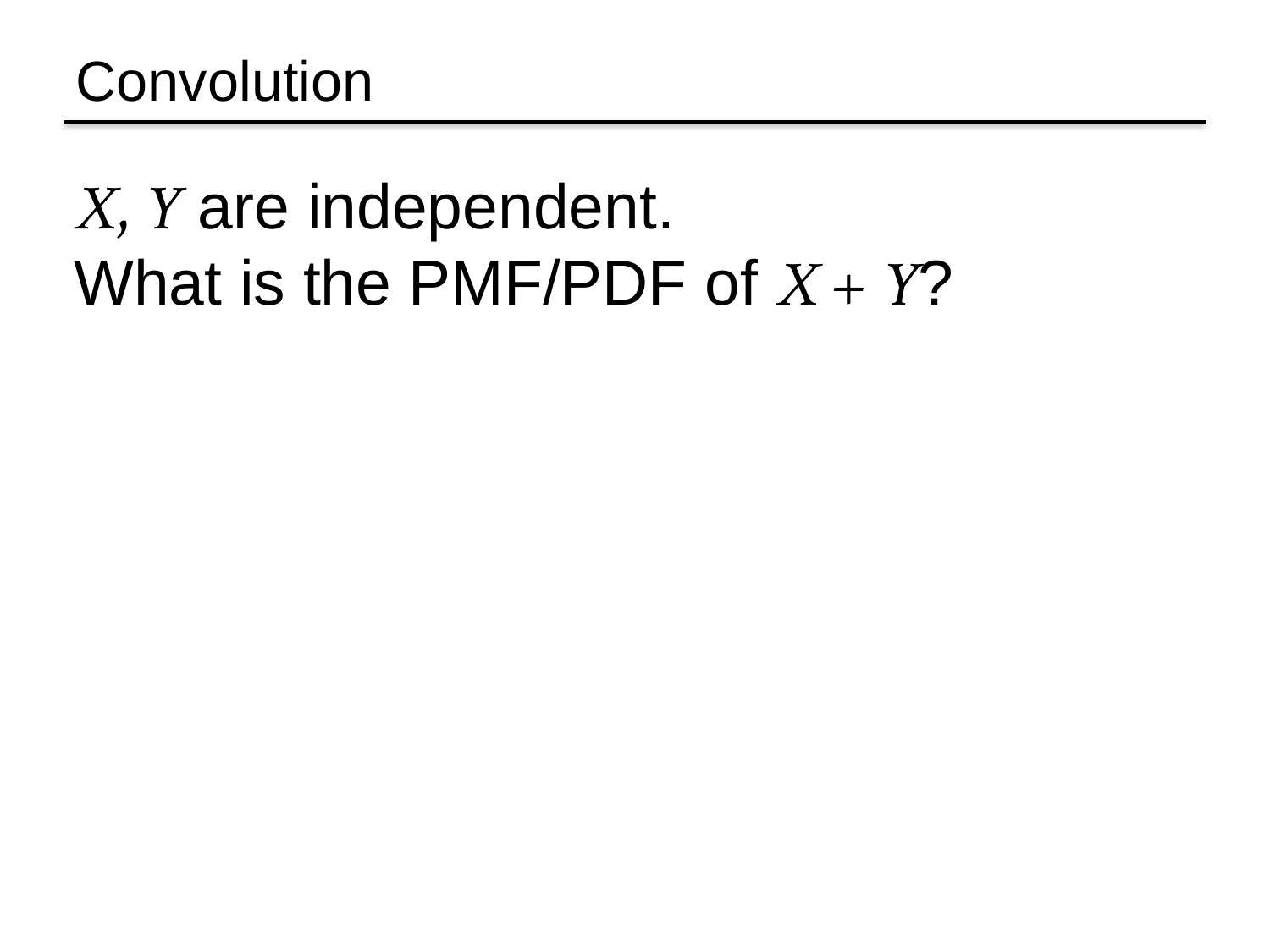

# Convolution
X, Y are independent.
What is the PMF/PDF of X + Y?